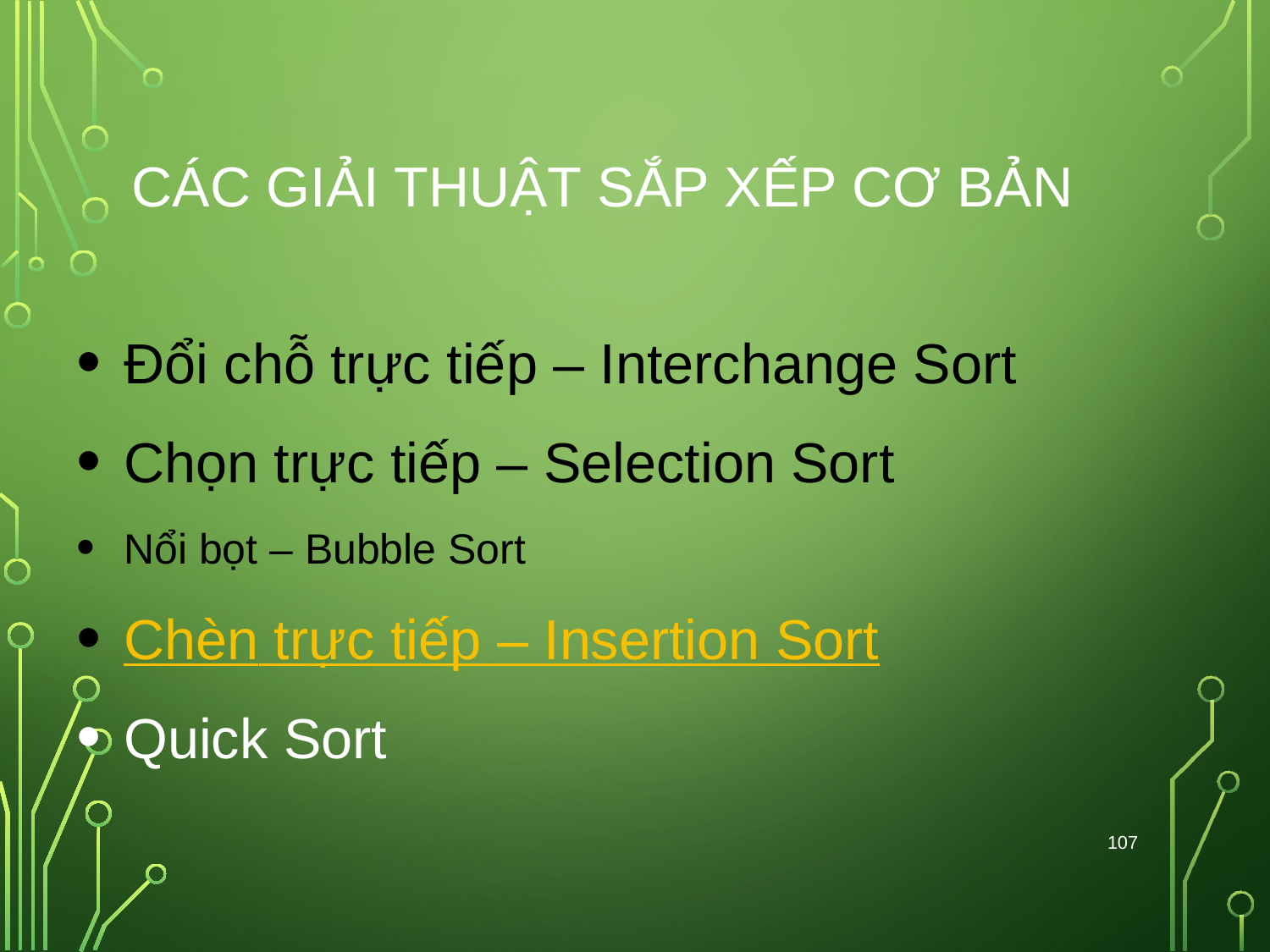

# Các giải thuật sắp xếp cơ bản

Đổi chỗ trực tiếp – Interchange Sort
Chọn trực tiếp – Selection Sort
Nổi bọt – Bubble Sort
Chèn trực tiếp – Insertion Sort
Quick Sort
107